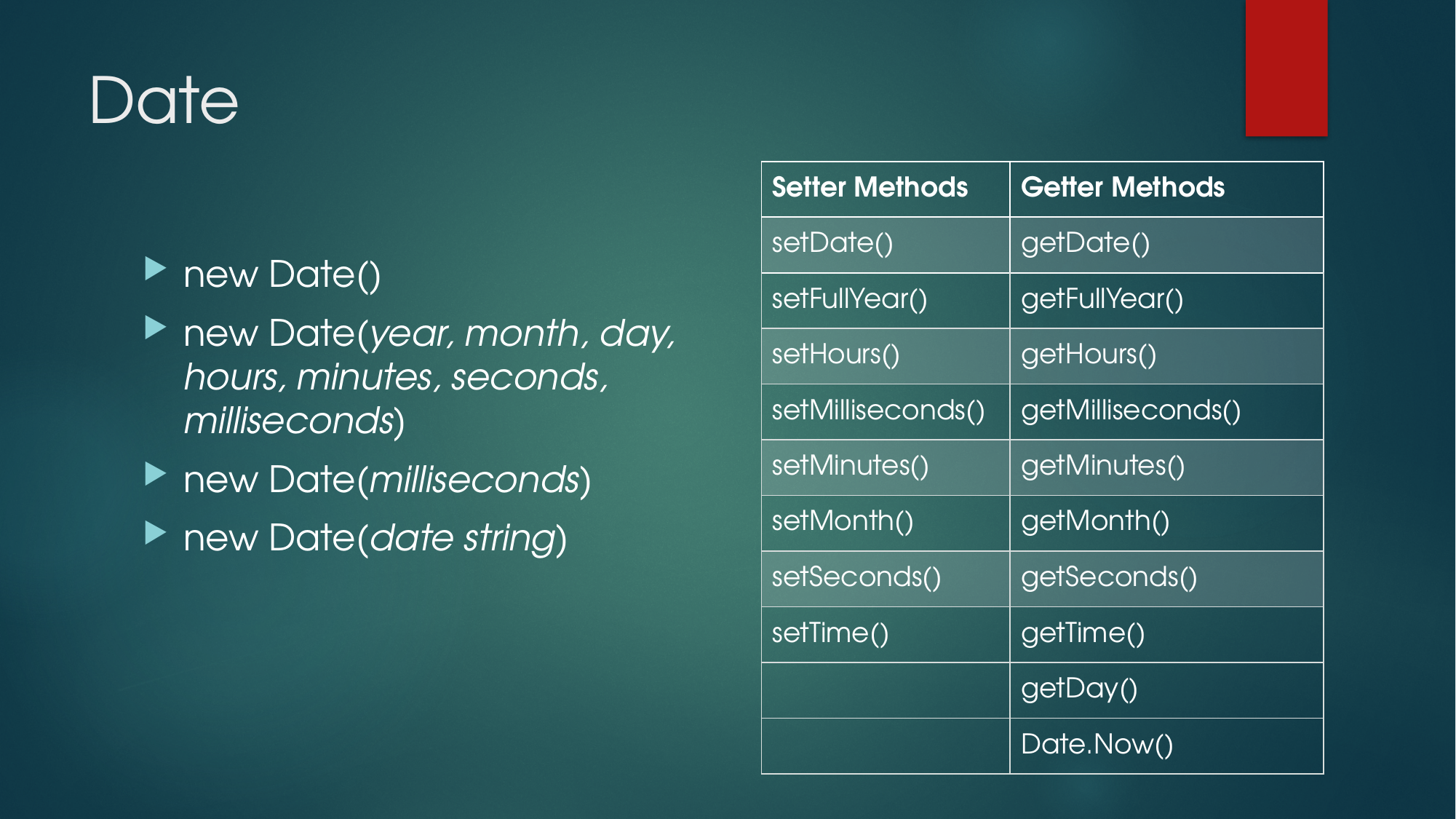

# Date
| Setter Methods | Getter Methods |
| --- | --- |
| setDate() | getDate() |
| setFullYear() | getFullYear() |
| setHours() | getHours() |
| setMilliseconds() | getMilliseconds() |
| setMinutes() | getMinutes() |
| setMonth() | getMonth() |
| setSeconds() | getSeconds() |
| setTime() | getTime() |
|  | getDay() |
|  | Date.Now() |
new Date()
new Date(year, month, day, hours, minutes, seconds, milliseconds)
new Date(milliseconds)
new Date(date string)